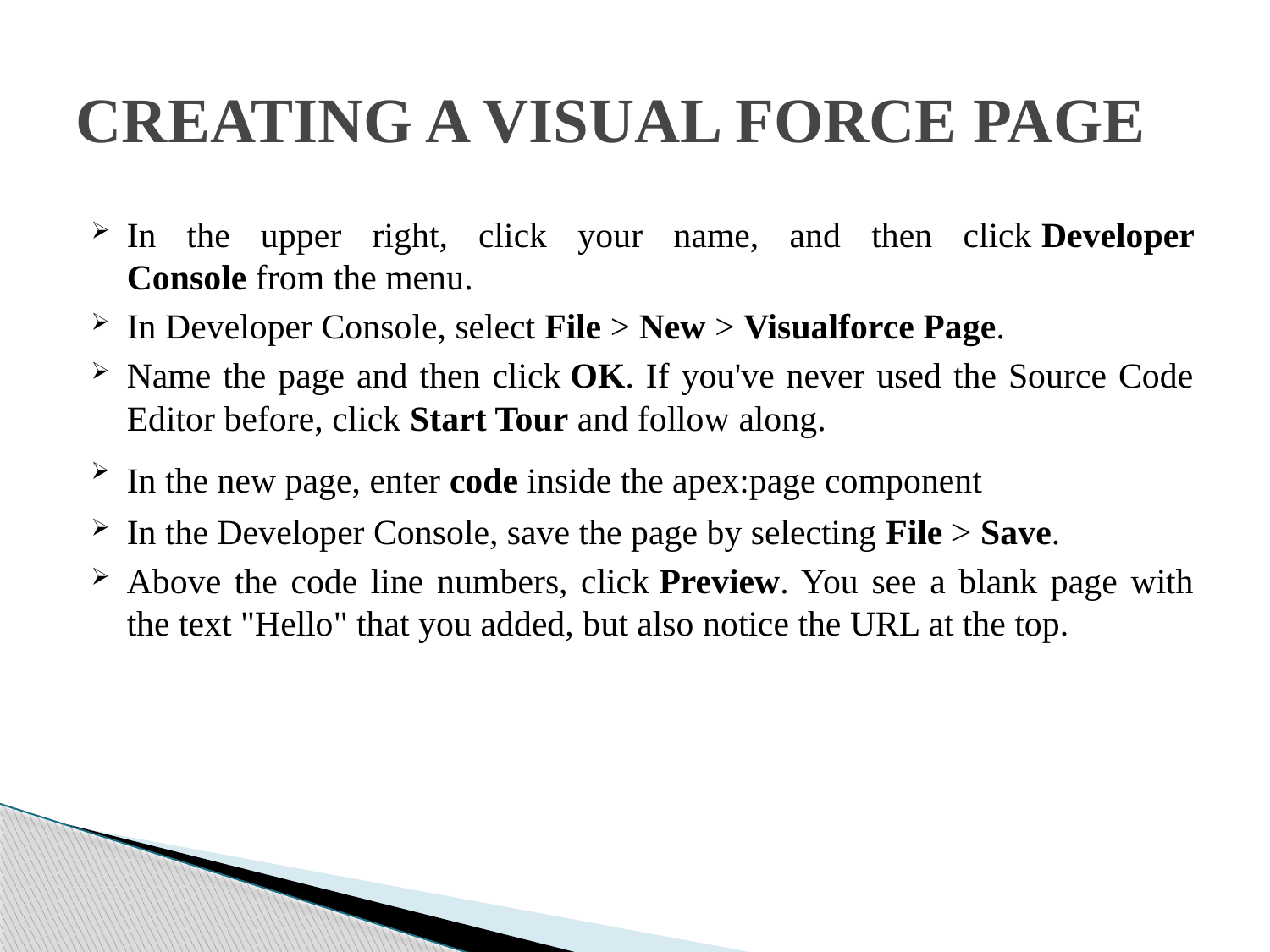

# CREATING A VISUAL FORCE PAGE
In the upper right, click your name, and then click Developer Console from the menu.
In Developer Console, select File > New > Visualforce Page.
Name the page and then click OK. If you've never used the Source Code Editor before, click Start Tour and follow along.
In the new page, enter code inside the apex:page component
In the Developer Console, save the page by selecting File > Save.
Above the code line numbers, click Preview. You see a blank page with the text "Hello" that you added, but also notice the URL at the top.